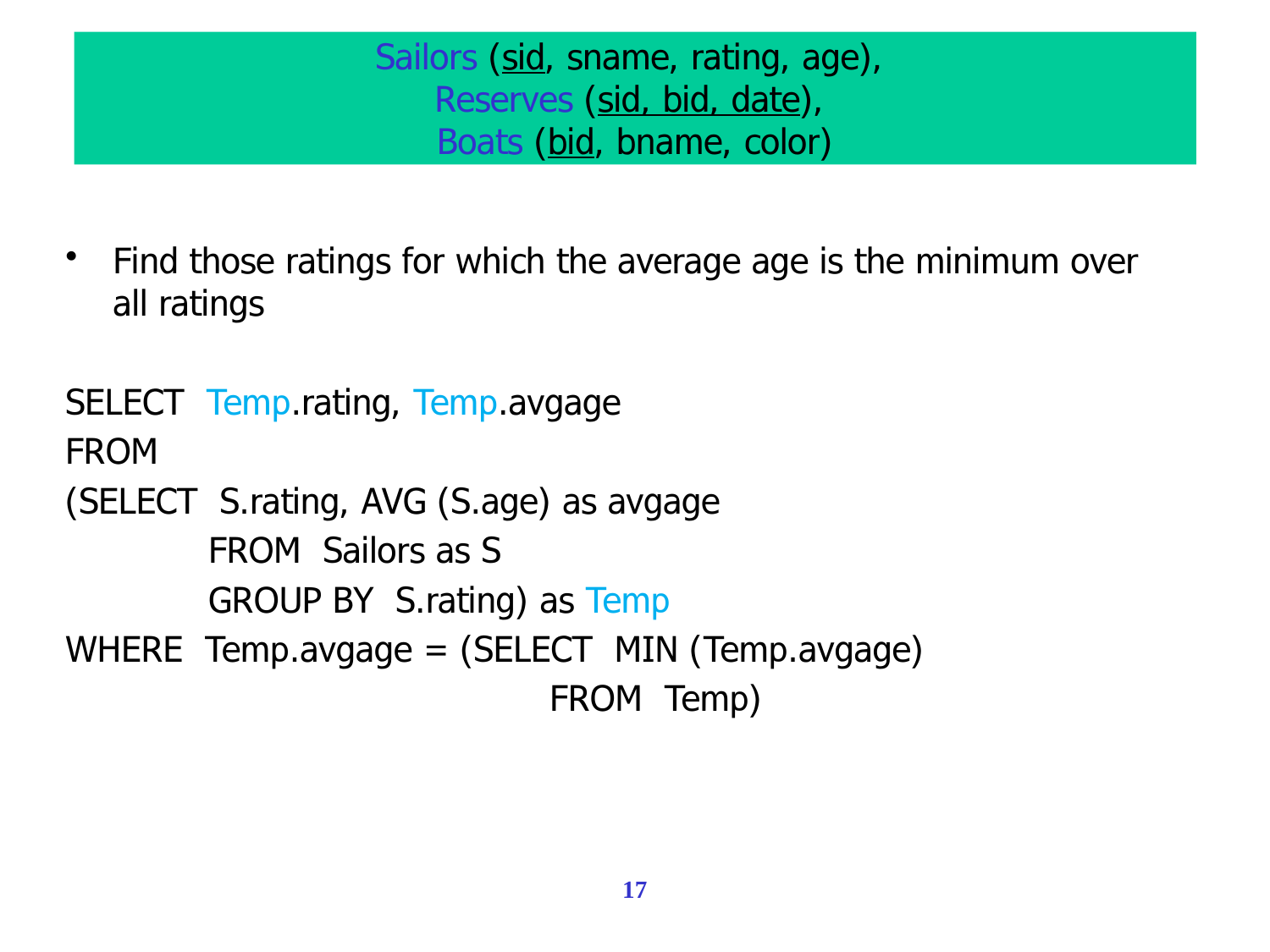

Sailors (sid, sname, rating, age),
Reserves (sid, bid, date),
Boats (bid, bname, color)
Find those ratings for which the average age is the minimum over all ratings

SELECT  Temp.rating, Temp.avgage
FROM
(SELECT  S.rating, AVG (S.age) as avgage
             FROM  Sailors as S
             GROUP BY  S.rating) as Temp
WHERE  Temp.avgage = (SELECT  MIN (Temp.avgage)
                                            FROM  Temp)
17